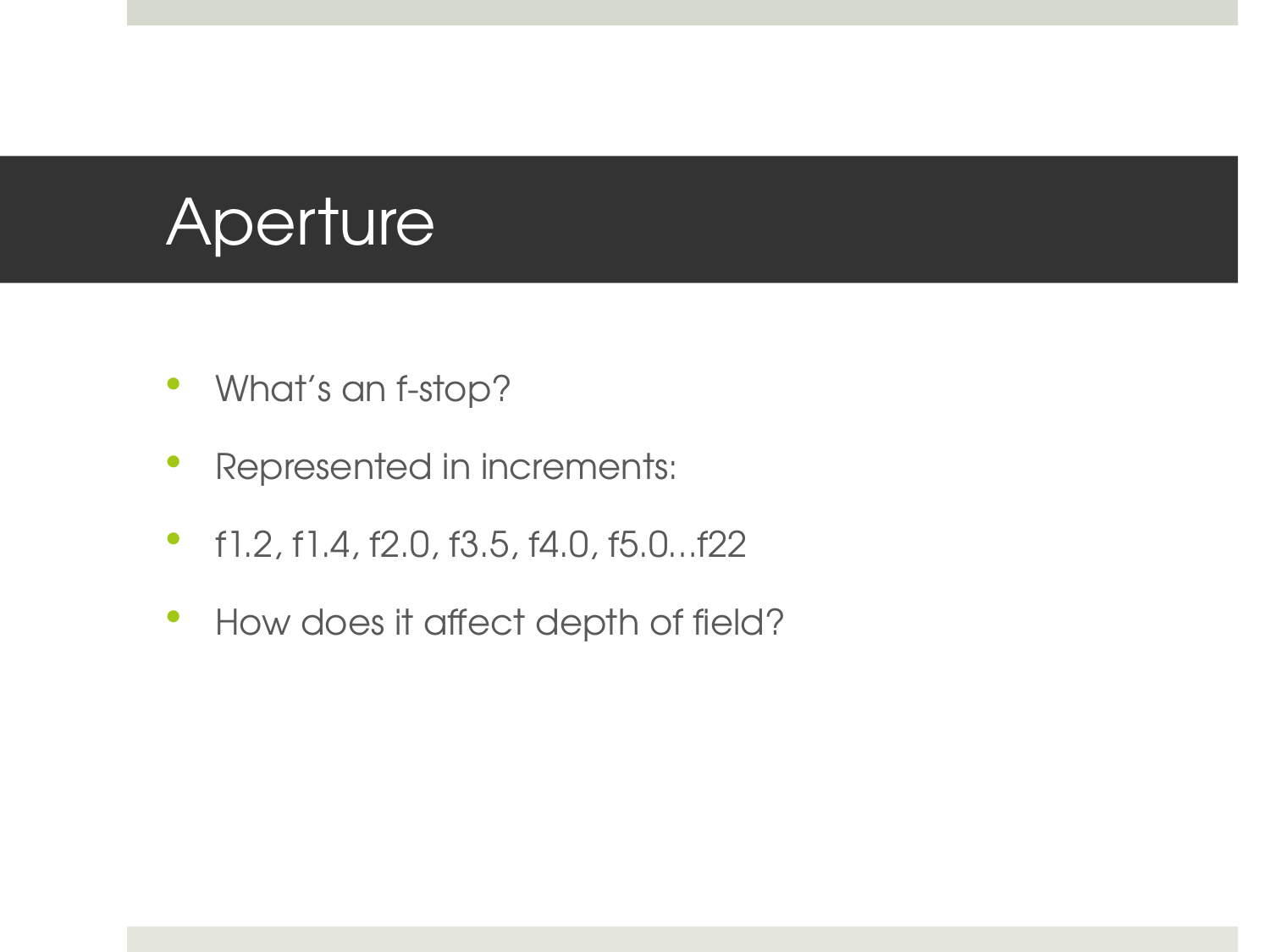

# Aperture
What’s an f-stop?
Represented in increments:
f1.2, f1.4, f2.0, f3.5, f4.0, f5.0…f22
How does it affect depth of field?